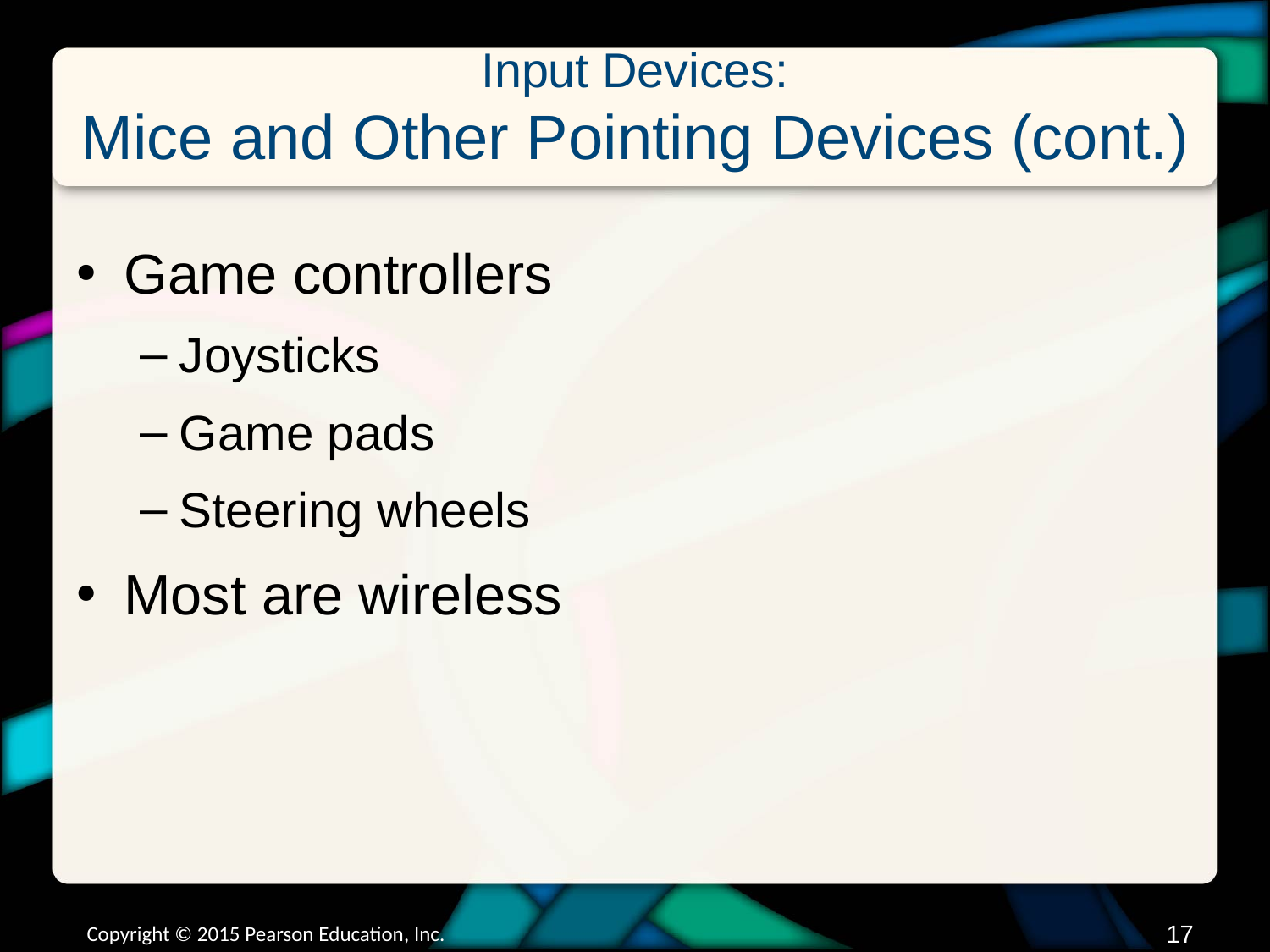

# Input Devices: Mice and Other Pointing Devices (cont.)
Game controllers
Joysticks
Game pads
Steering wheels
Most are wireless
Copyright © 2015 Pearson Education, Inc.
17